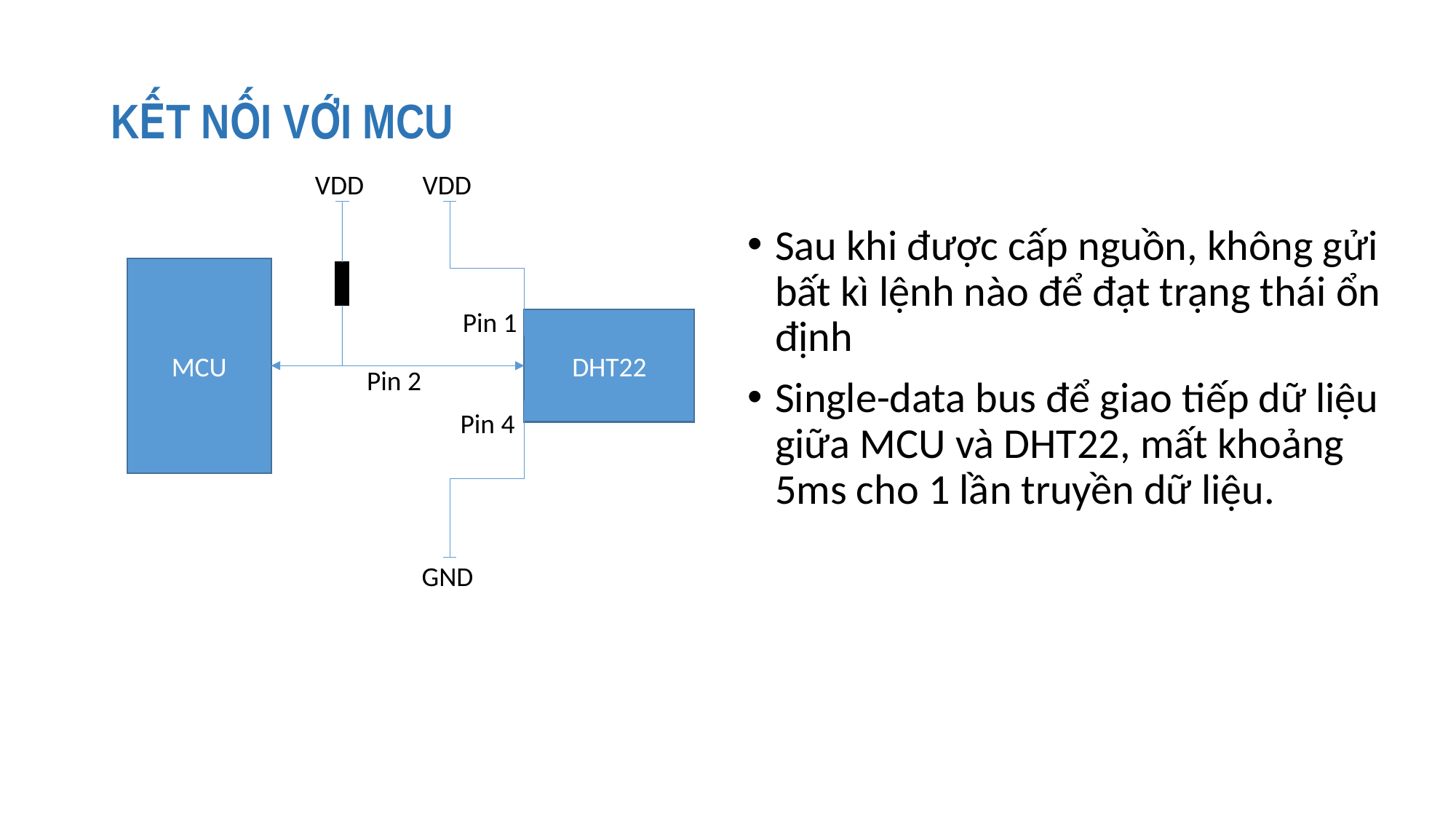

# KẾT NỐI VỚI MCU
VDD
VDD
Sau khi được cấp nguồn, không gửi bất kì lệnh nào để đạt trạng thái ổn định
Single-data bus để giao tiếp dữ liệu giữa MCU và DHT22, mất khoảng 5ms cho 1 lần truyền dữ liệu.

MCU

Pin 1
DHT22
Pin 2
Pin 4
GND